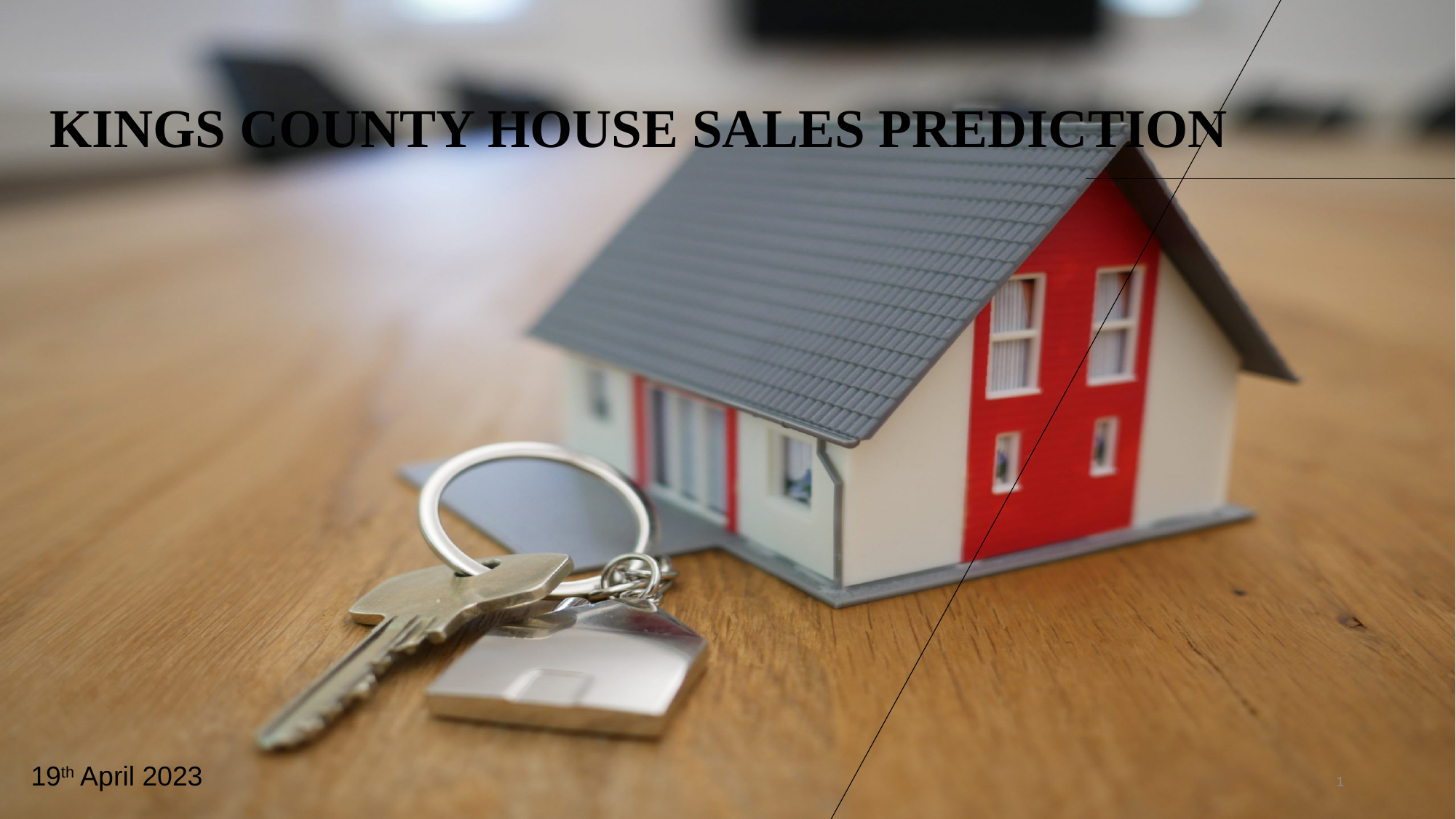

KINGS COUNTY HOUSE SALES PREDICTION
19th April 2023
1